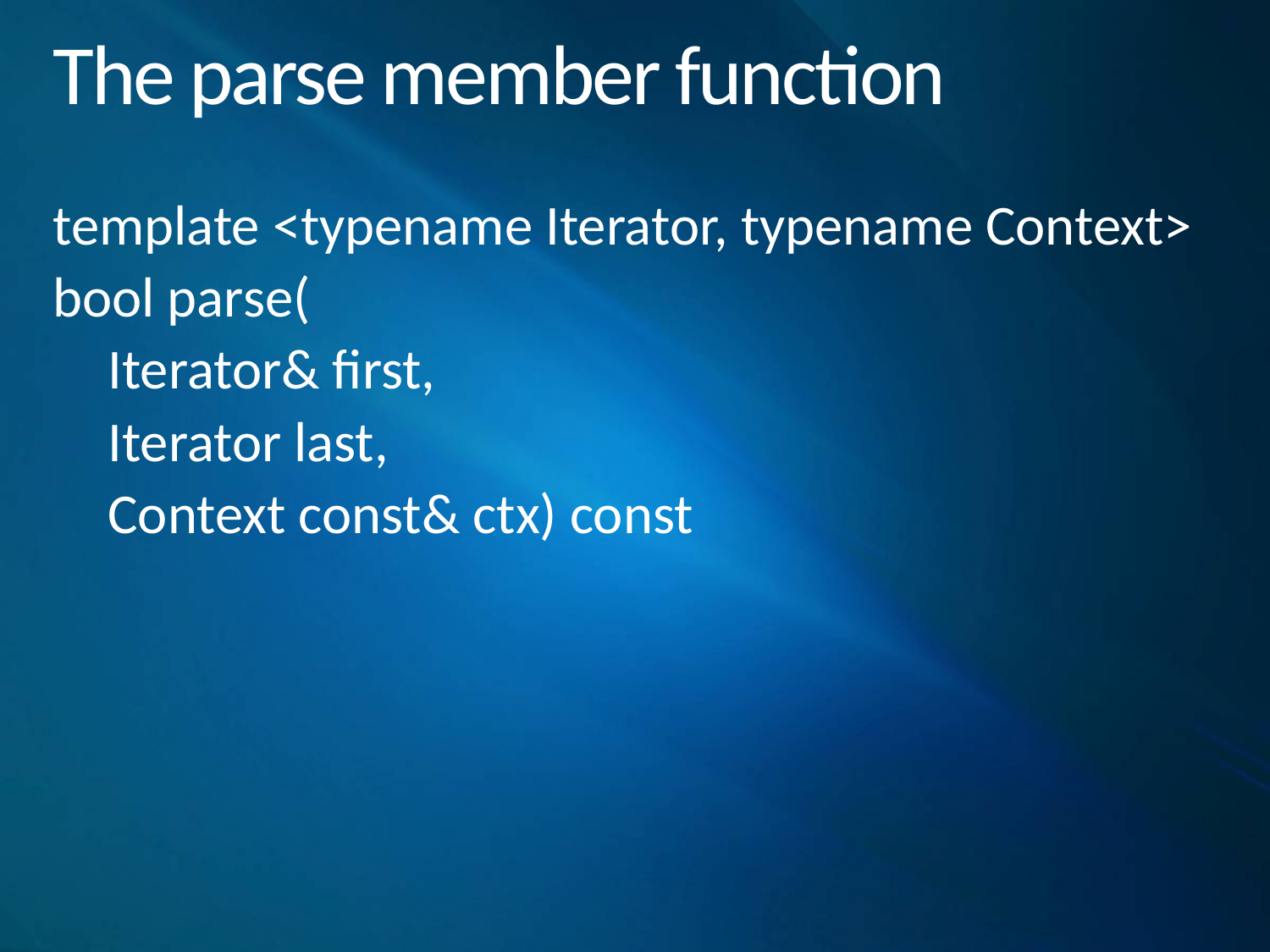

# The parse member function
template <typename Iterator, typename Context>
bool parse(
	Iterator& first,
	Iterator last,
	Context const& ctx) const